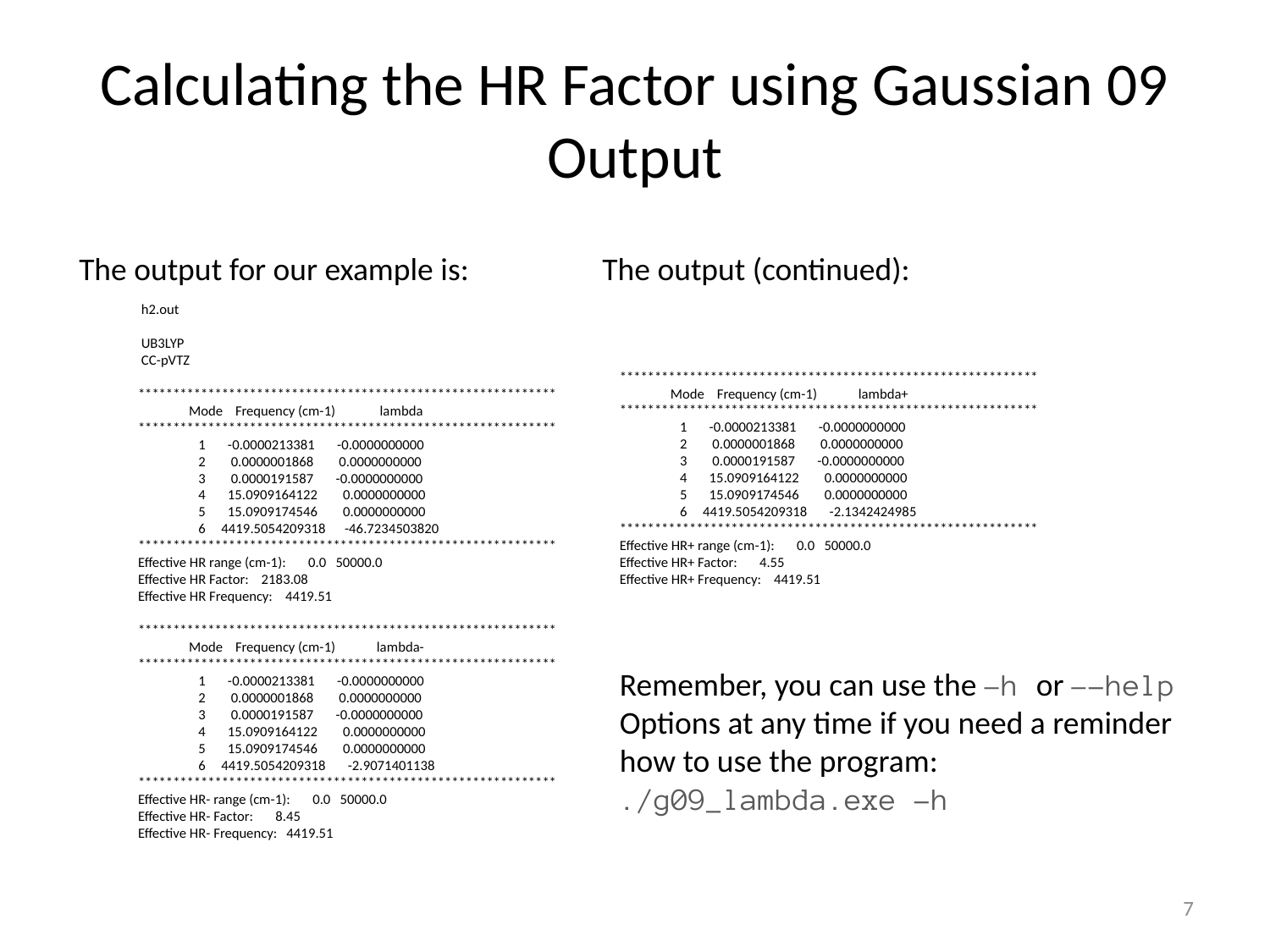

# Calculating the HR Factor using Gaussian 09 Output
The output (continued):
The output for our example is:
 h2.out
 UB3LYP
 CC-pVTZ

************************************************************
                Mode    Frequency (cm-1)              lambda
************************************************************
                   1       -0.0000213381       -0.0000000000
                   2        0.0000001868        0.0000000000
                   3        0.0000191587       -0.0000000000
                   4       15.0909164122        0.0000000000
                   5       15.0909174546        0.0000000000
                   6     4419.5054209318      -46.7234503820
************************************************************
Effective HR range (cm-1):       0.0   50000.0
Effective HR Factor:    2183.08
Effective HR Frequency:    4419.51

************************************************************
                Mode    Frequency (cm-1)             lambda-
************************************************************
                   1       -0.0000213381       -0.0000000000
                   2        0.0000001868        0.0000000000
                   3        0.0000191587       -0.0000000000
                   4       15.0909164122        0.0000000000
                   5       15.0909174546        0.0000000000
                   6     4419.5054209318       -2.9071401138
************************************************************
Effective HR- range (cm-1):       0.0   50000.0
Effective HR- Factor:       8.45
Effective HR- Frequency:   4419.51

************************************************************
                Mode    Frequency (cm-1)             lambda+
************************************************************
                   1       -0.0000213381       -0.0000000000
                   2        0.0000001868        0.0000000000
                   3        0.0000191587       -0.0000000000
                   4       15.0909164122        0.0000000000
                   5       15.0909174546        0.0000000000
                   6     4419.5054209318       -2.1342424985
************************************************************
Effective HR+ range (cm-1):       0.0   50000.0
Effective HR+ Factor:       4.55
Effective HR+ Frequency:    4419.51
Remember, you can use the –h or –-help
Options at any time if you need a reminder how to use the program:
./g09_lambda.exe -h
7